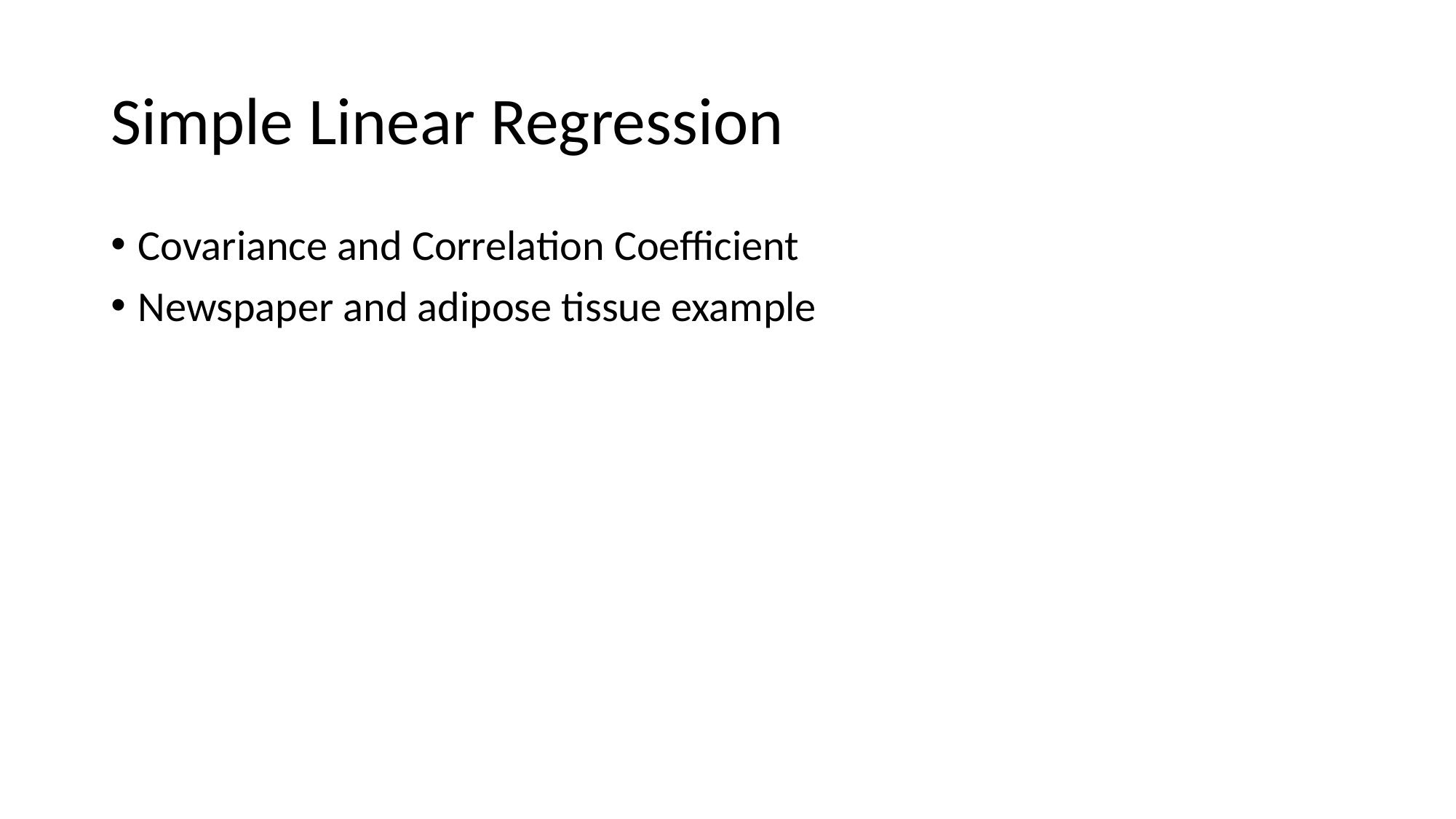

# Simple Linear Regression
Covariance and Correlation Coefficient
Newspaper and adipose tissue example